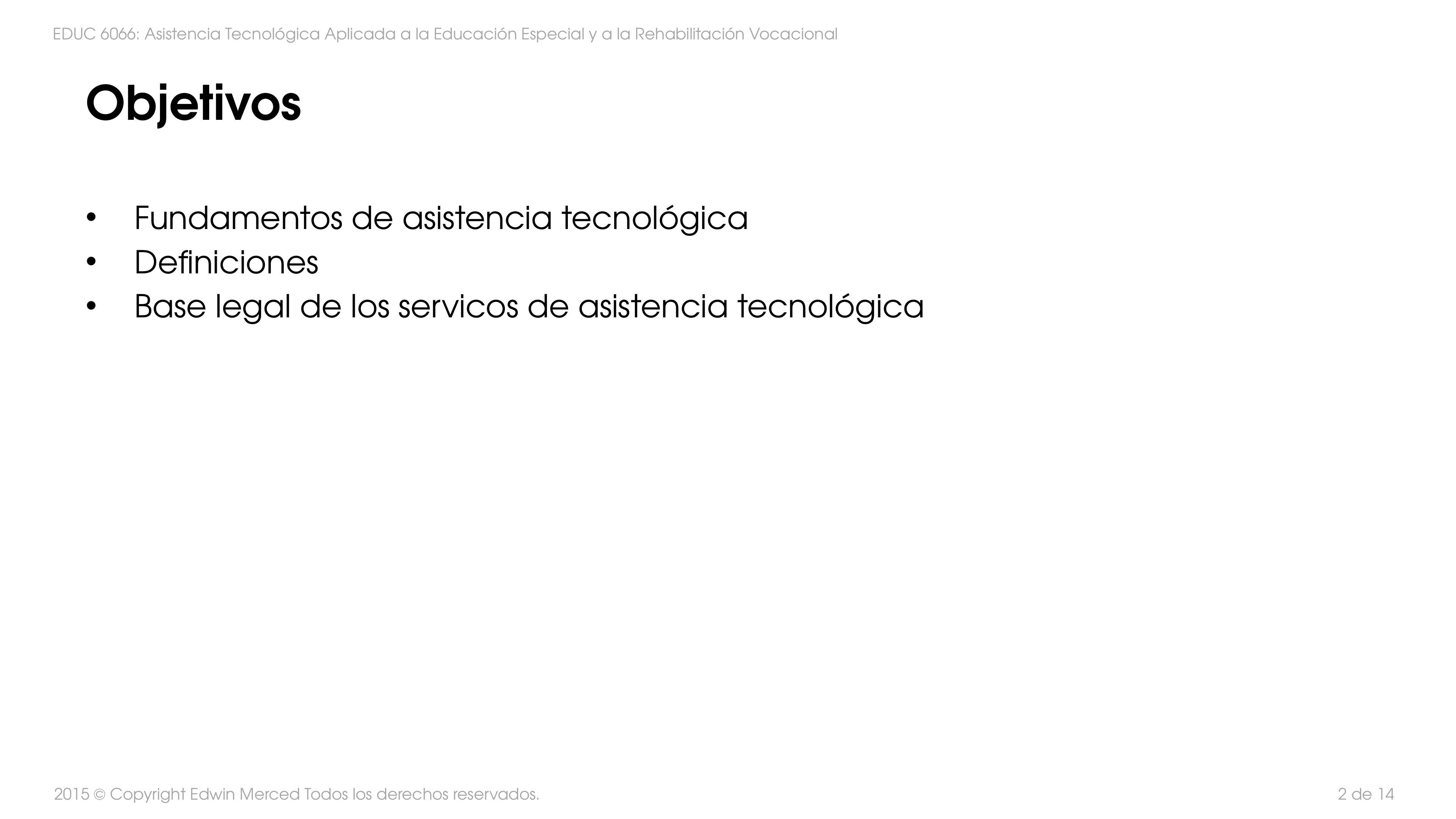

EDUC 6066: Asistencia Tecnológica Aplicada a la Educación Especial y a la Rehabilitación Vocacional
# Objetivos
Fundamentos de asistencia tecnológica
Definiciones
Base legal de los servicos de asistencia tecnológica

2015 © Copyright Edwin Merced Todos los derechos reservados.
2 de 14